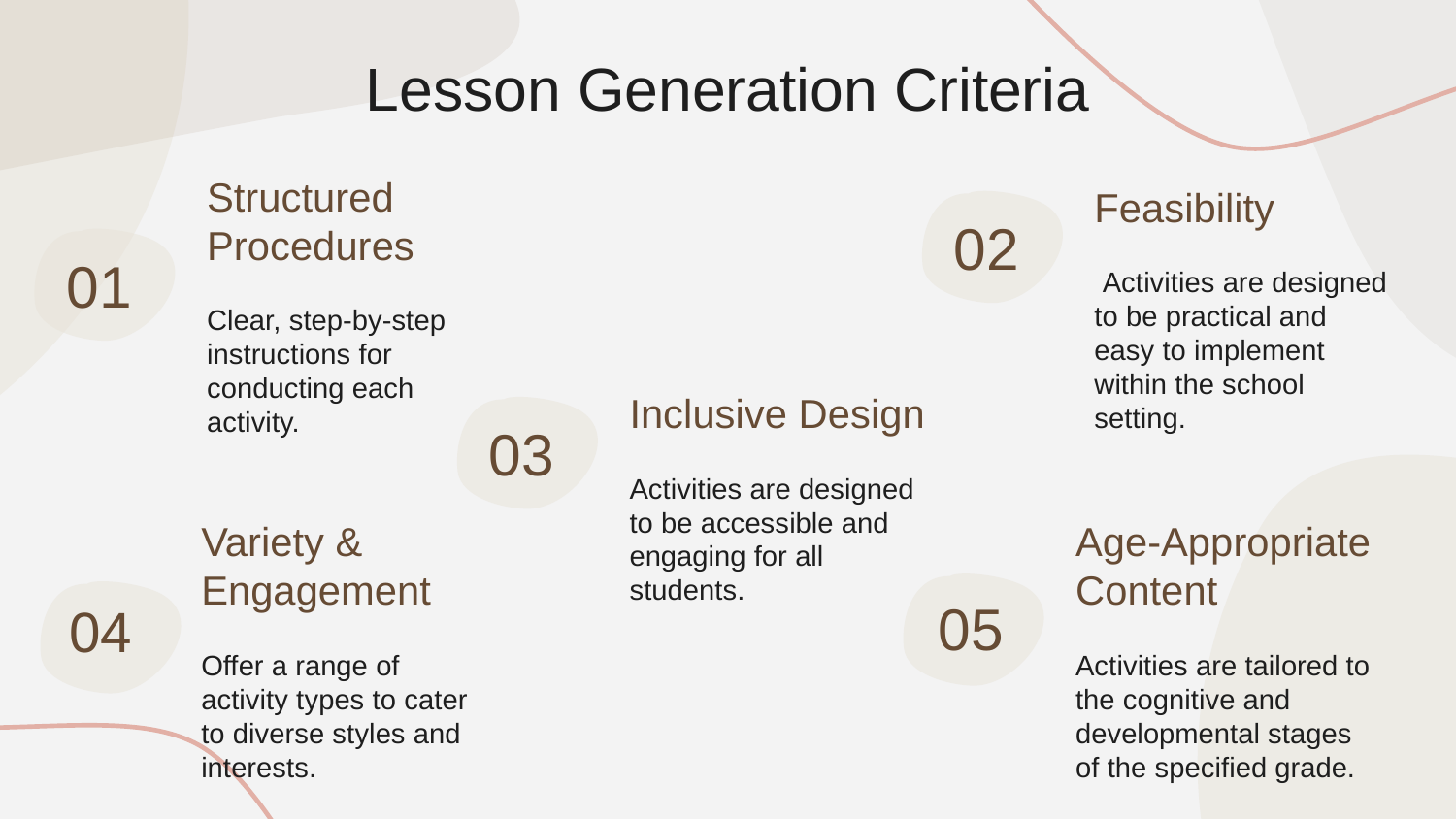

Lesson Generation Criteria
Feasibility
# Structured Procedures

02

 Activities are designed to be practical and easy to implement within the school setting.
01
Clear, step-by-step instructions for conducting each activity.
Inclusive Design

03
Activities are designed to be accessible and engaging for all students.
Variety & Engagement
Age-Appropriate Content

05
04
Offer a range of activity types to cater to diverse styles and interests.
Activities are tailored to the cognitive and developmental stages of the specified grade.